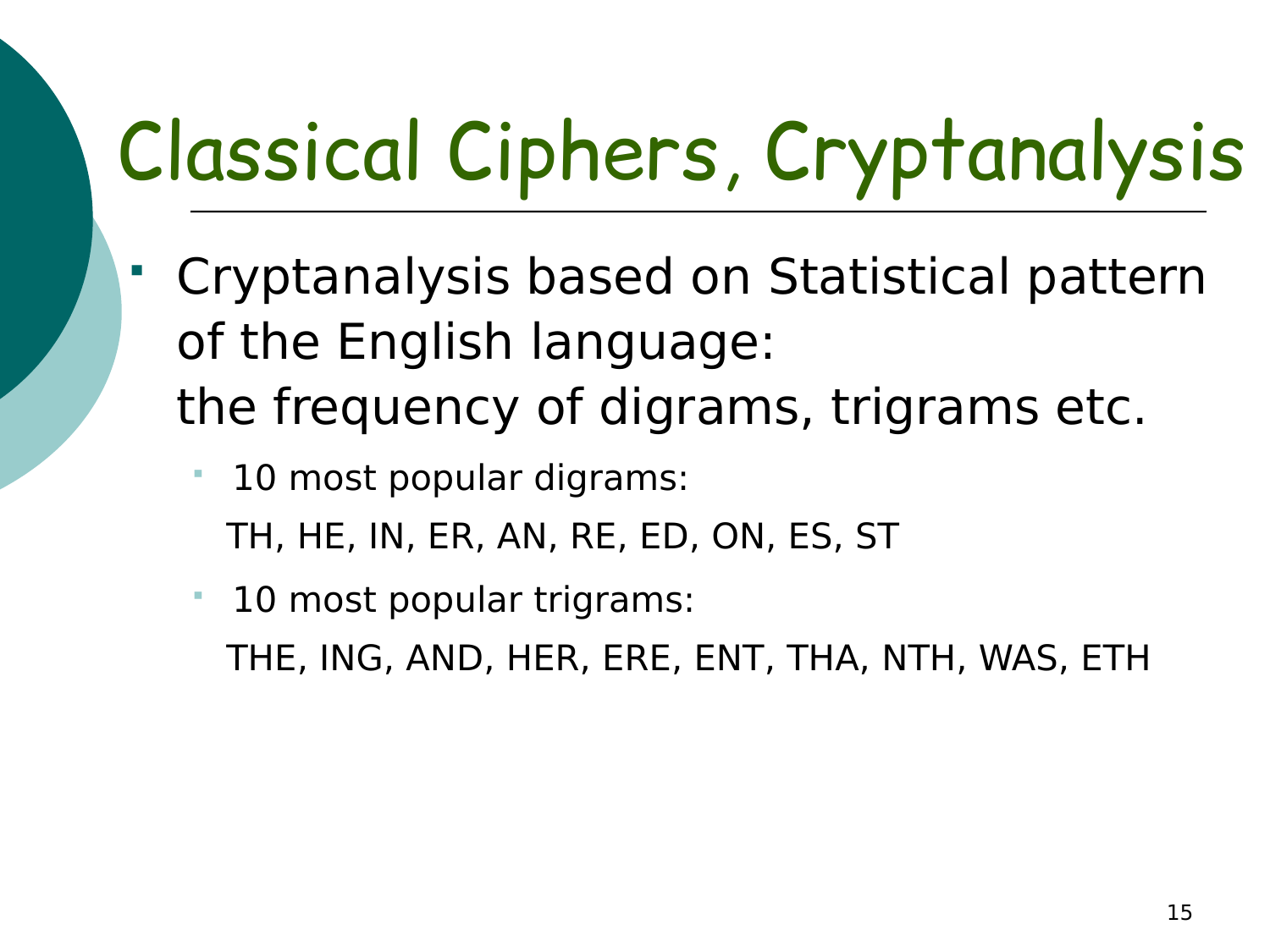

# Classical Ciphers, Cryptanalysis
Cryptanalysis based on Statistical pattern of the English language:                            the frequency of digrams, trigrams etc.
10 most popular digrams:
   TH, HE, IN, ER, AN, RE, ED, ON, ES, ST
10 most popular trigrams:
   THE, ING, AND, HER, ERE, ENT, THA, NTH, WAS, ETH

15